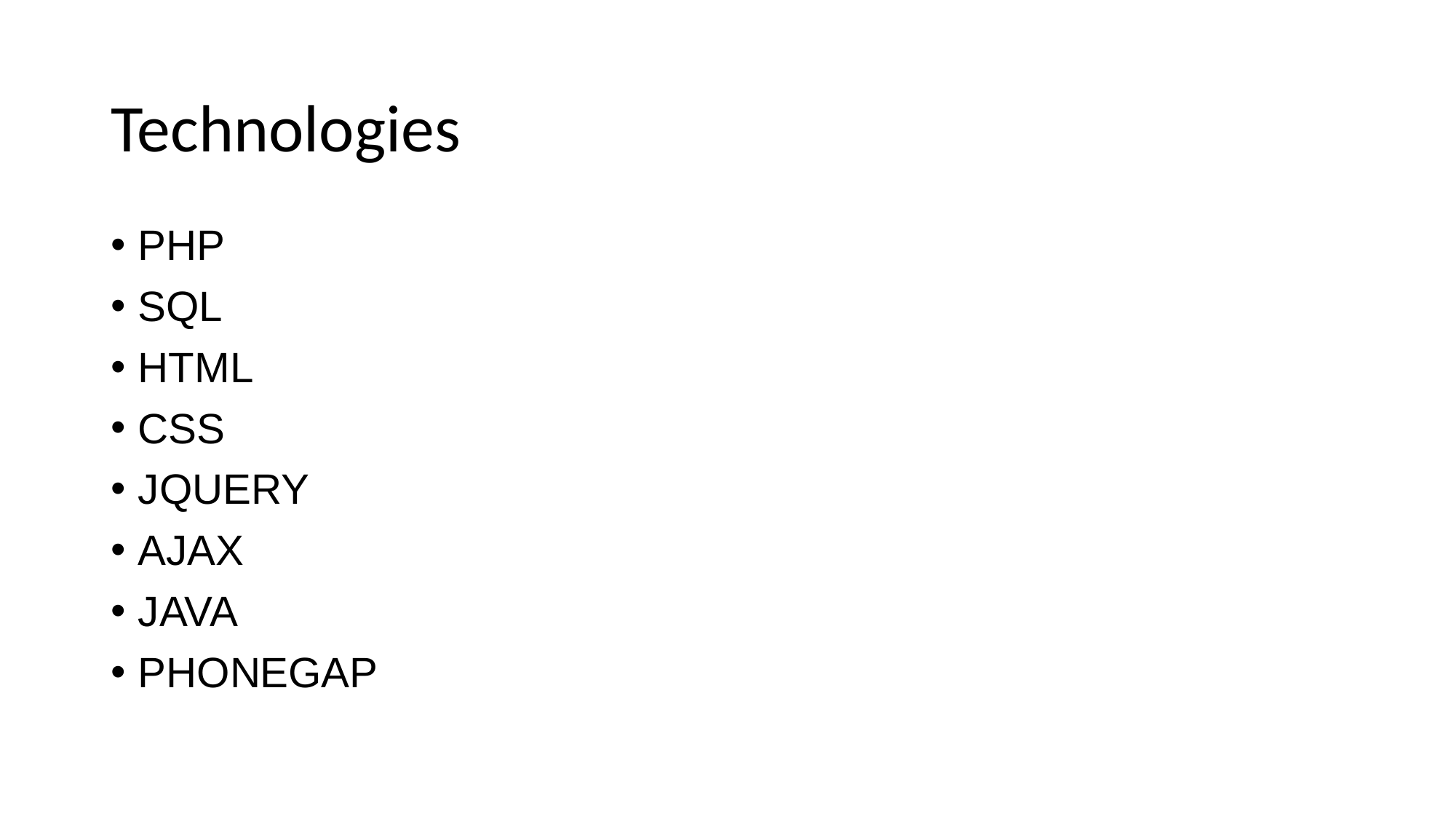

# Technologies
PHP
SQL
HTML
CSS
JQUERY
AJAX
JAVA
PHONEGAP